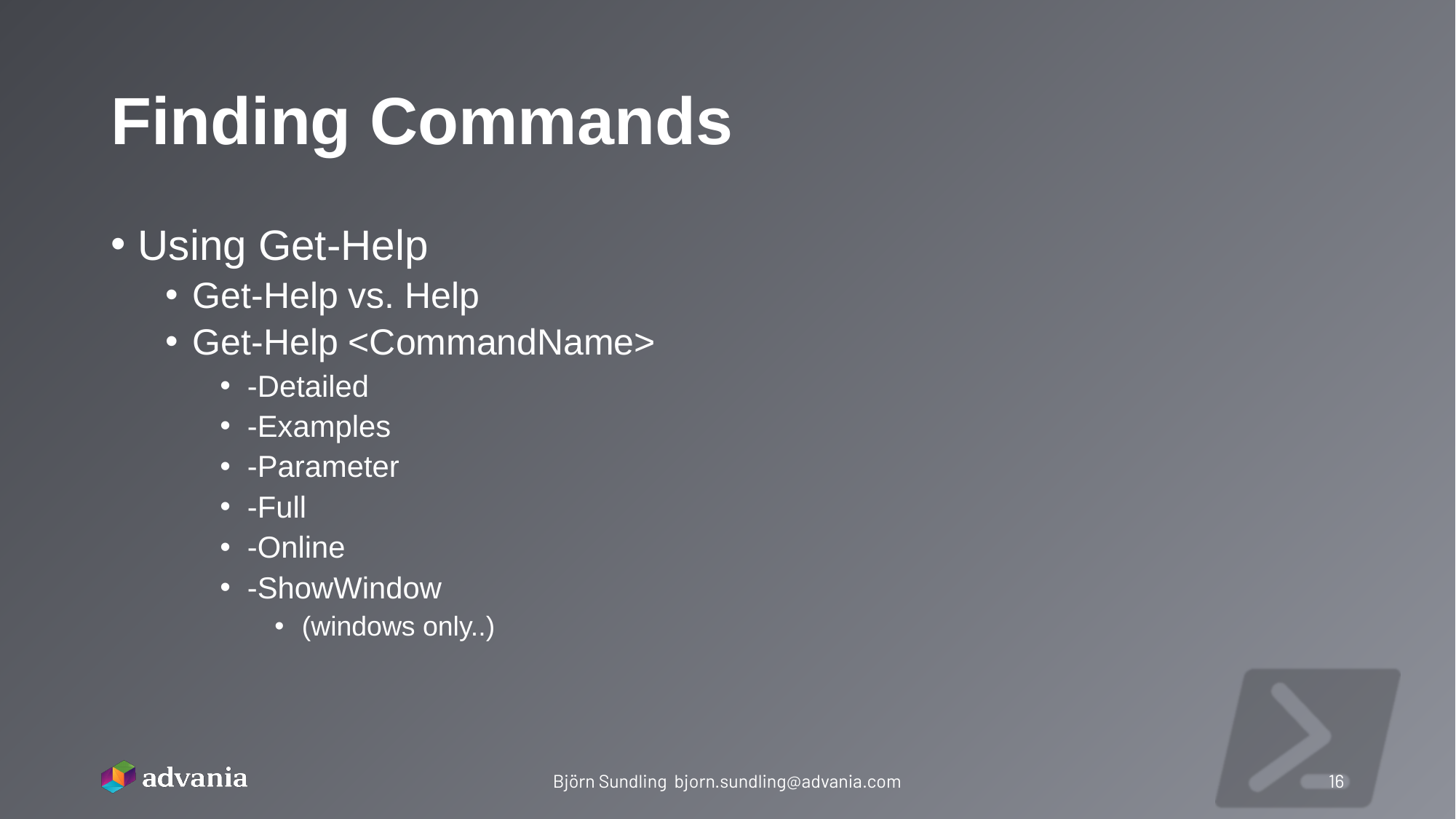

# Finding Commands
Using Get-Help
Get-Help vs. Help
Get-Help <CommandName>
-Detailed
-Examples
-Parameter
-Full
-Online
-ShowWindow
(windows only..)
Björn Sundling  bjorn.sundling@advania.com
16